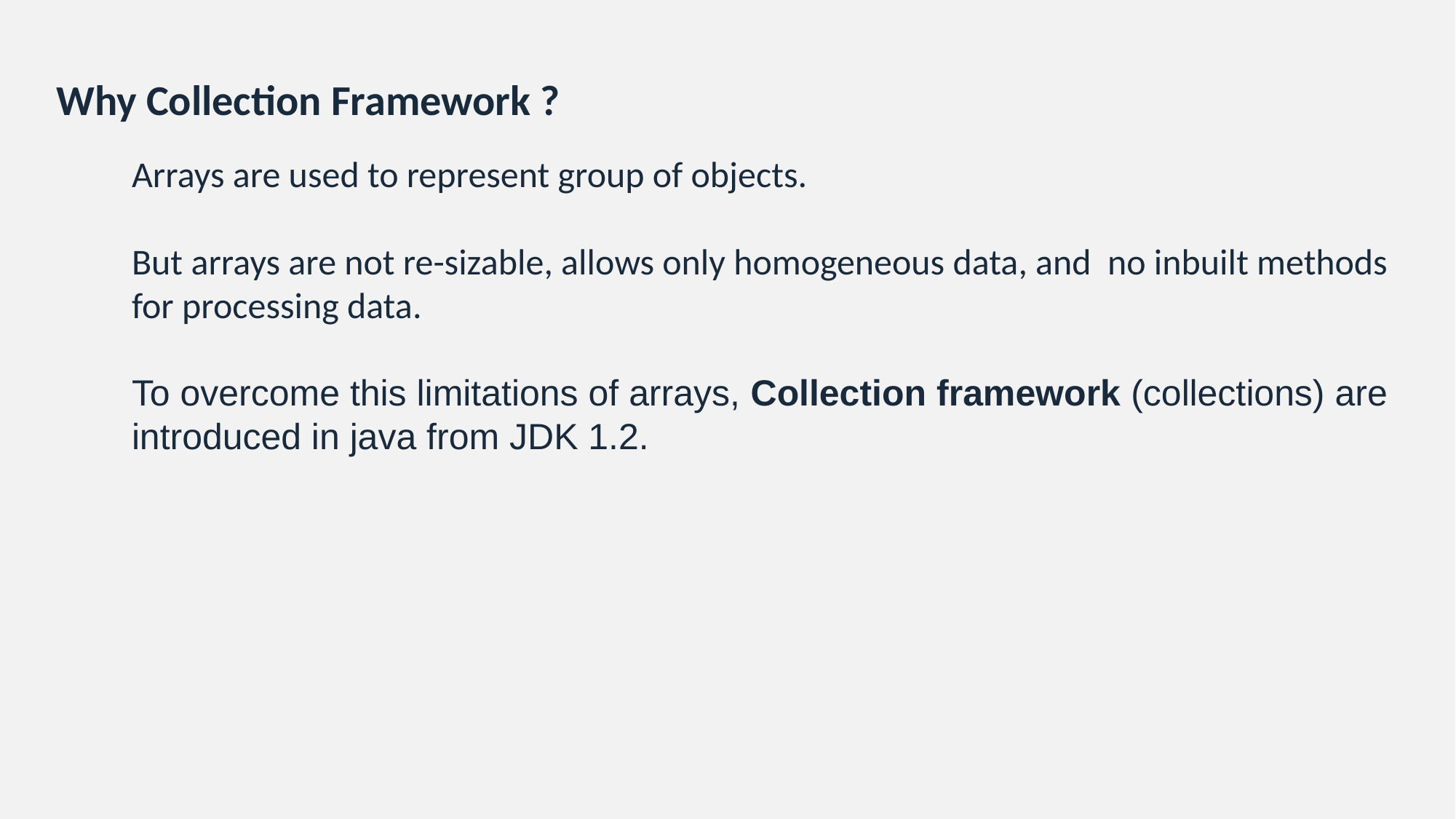

Why Collection Framework ?

Arrays are used to represent group of objects.

But arrays are not re-sizable, allows only homogeneous data, and  no inbuilt methods for processing data.

To overcome this limitations of arrays, Collection framework (collections) are introduced in java from JDK 1.2.